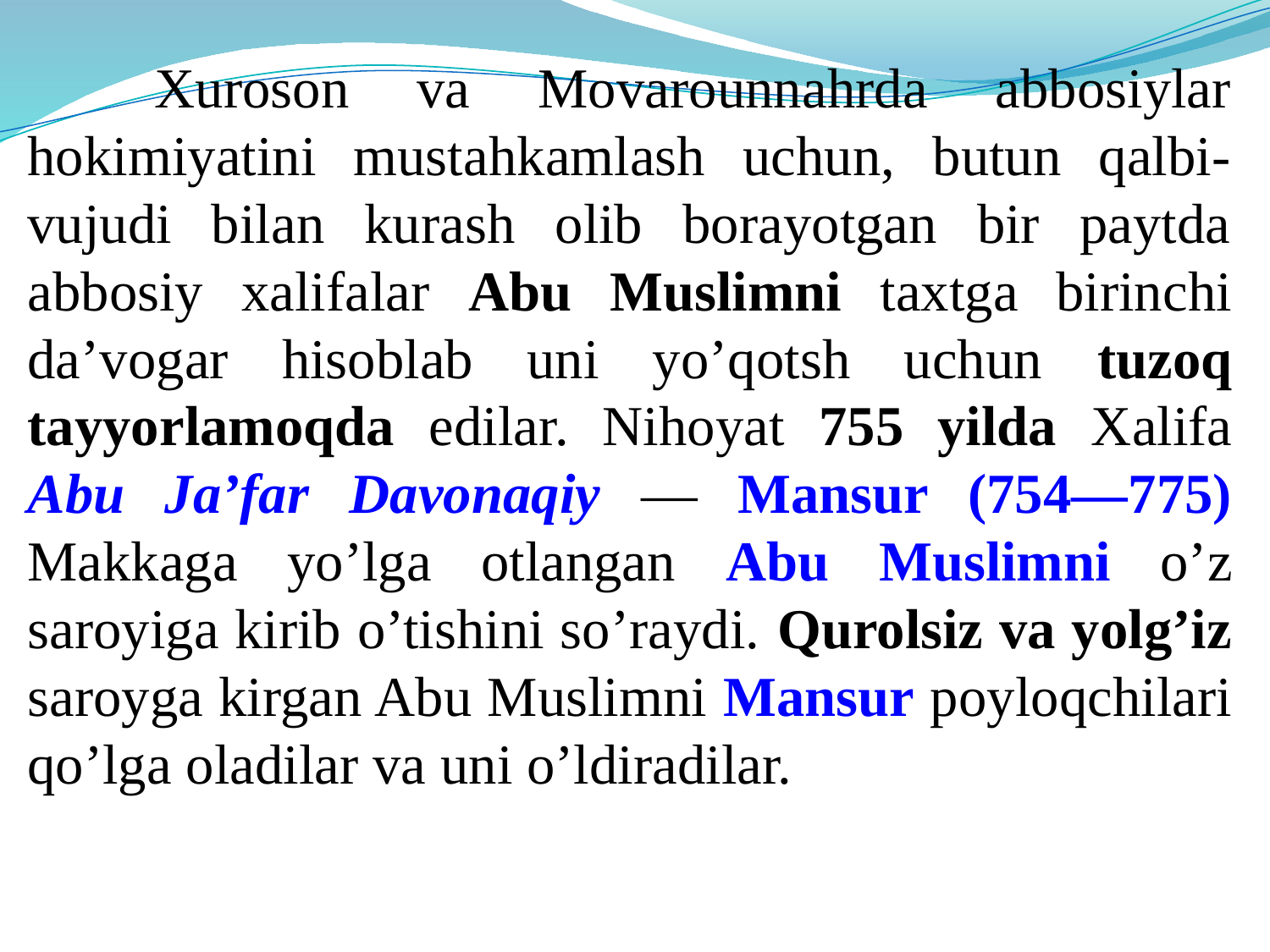

Xuroson va Movarounnahrda abbosiylar hokimiyatini mustahkamlash uchun, butun qalbi-vujudi bilan kurash olib borayotgan bir paytda abbosiy xalifalar Abu Muslimni taxtga birinchi da’vogar hisoblab uni yo’qotsh uchun tuzoq tayyorlamoqda edilar. Nihoyat 755 yilda Xalifa Abu Ja’far Davonaqiy — Mansur (754—775) Makkaga yo’lga otlangan Abu Muslimni o’z saroyiga kirib o’tishini so’raydi. Qurolsiz va yolg’iz saroyga kirgan Abu Muslimni Mansur poyloqchilari qo’lga oladilar va uni o’ldiradilar.